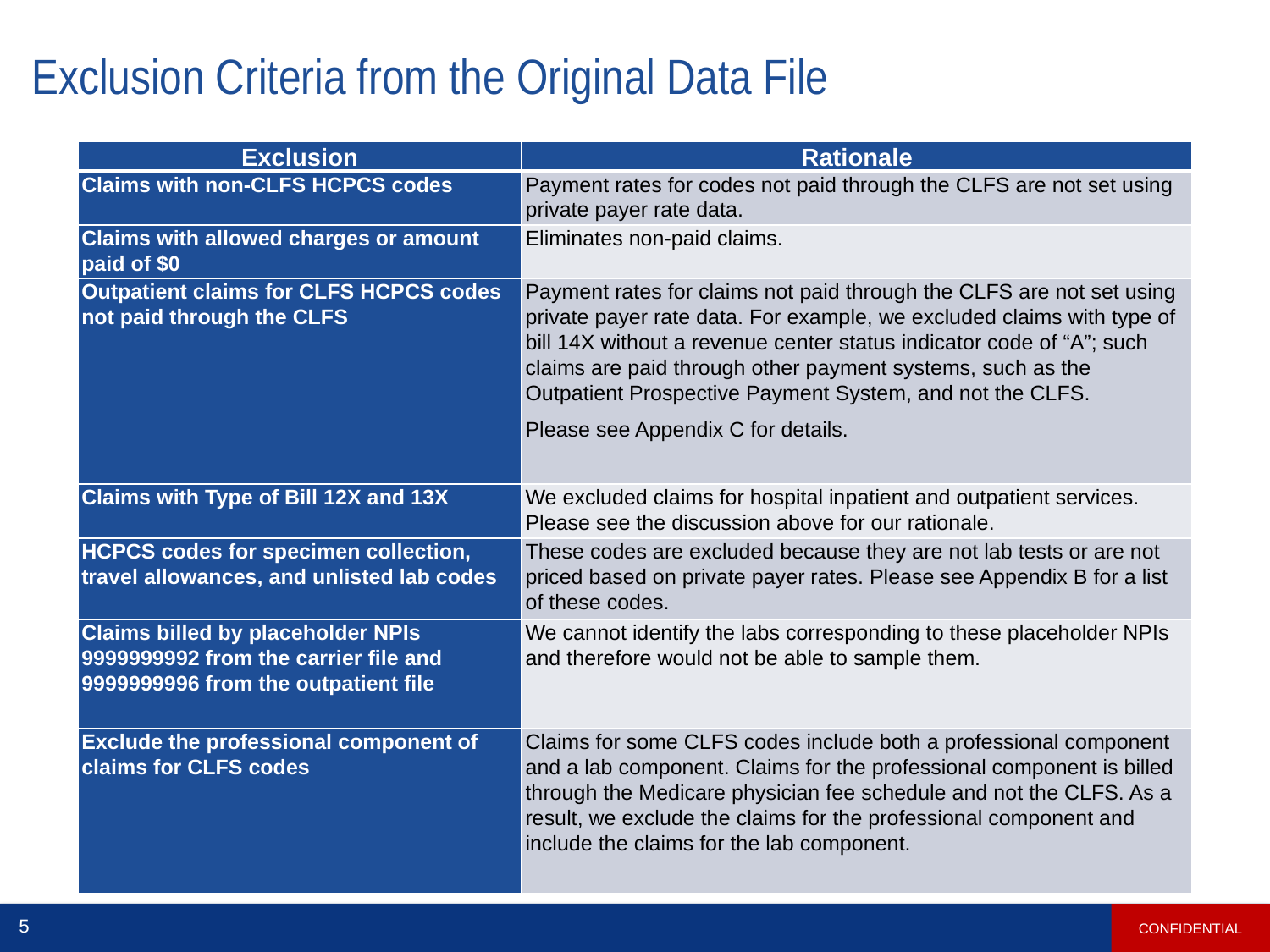

# Exclusion Criteria from the Original Data File
| Exclusion | Rationale |
| --- | --- |
| Claims with non-CLFS HCPCS codes | Payment rates for codes not paid through the CLFS are not set using private payer rate data. |
| Claims with allowed charges or amount paid of $0 | Eliminates non-paid claims. |
| Outpatient claims for CLFS HCPCS codes not paid through the CLFS | Payment rates for claims not paid through the CLFS are not set using private payer rate data. For example, we excluded claims with type of bill 14X without a revenue center status indicator code of “A”; such claims are paid through other payment systems, such as the Outpatient Prospective Payment System, and not the CLFS. Please see Appendix C for details. |
| Claims with Type of Bill 12X and 13X | We excluded claims for hospital inpatient and outpatient services. Please see the discussion above for our rationale. |
| HCPCS codes for specimen collection, travel allowances, and unlisted lab codes | These codes are excluded because they are not lab tests or are not priced based on private payer rates. Please see Appendix B for a list of these codes. |
| Claims billed by placeholder NPIs 9999999992 from the carrier file and 9999999996 from the outpatient file | We cannot identify the labs corresponding to these placeholder NPIs and therefore would not be able to sample them. |
| Exclude the professional component of claims for CLFS codes | Claims for some CLFS codes include both a professional component and a lab component. Claims for the professional component is billed through the Medicare physician fee schedule and not the CLFS. As a result, we exclude the claims for the professional component and include the claims for the lab component. |
CONFIDENTIAL
5